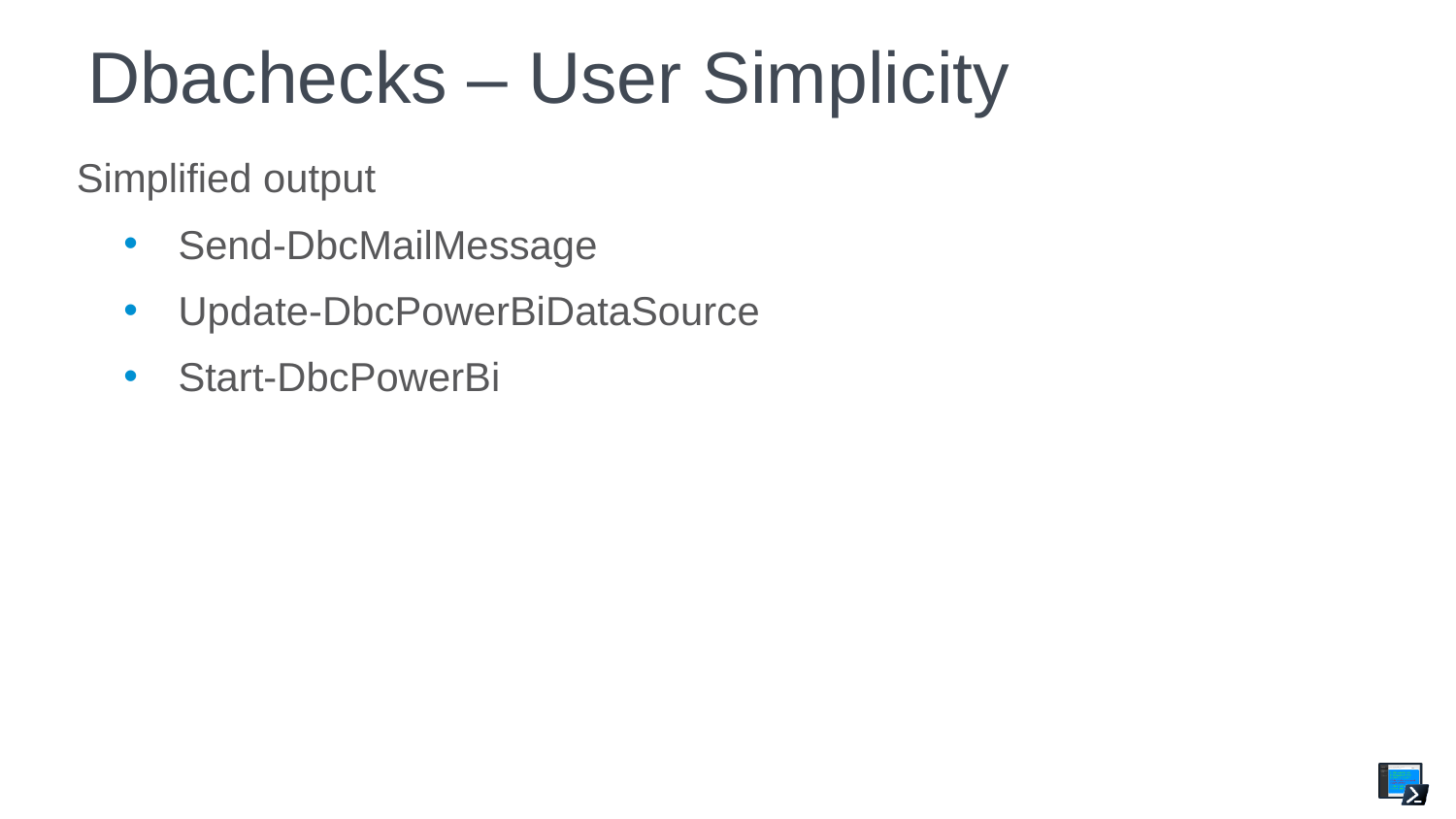

# Dbachecks – User Simplicity
Simplified output
Send-DbcMailMessage
Update-DbcPowerBiDataSource
Start-DbcPowerBi